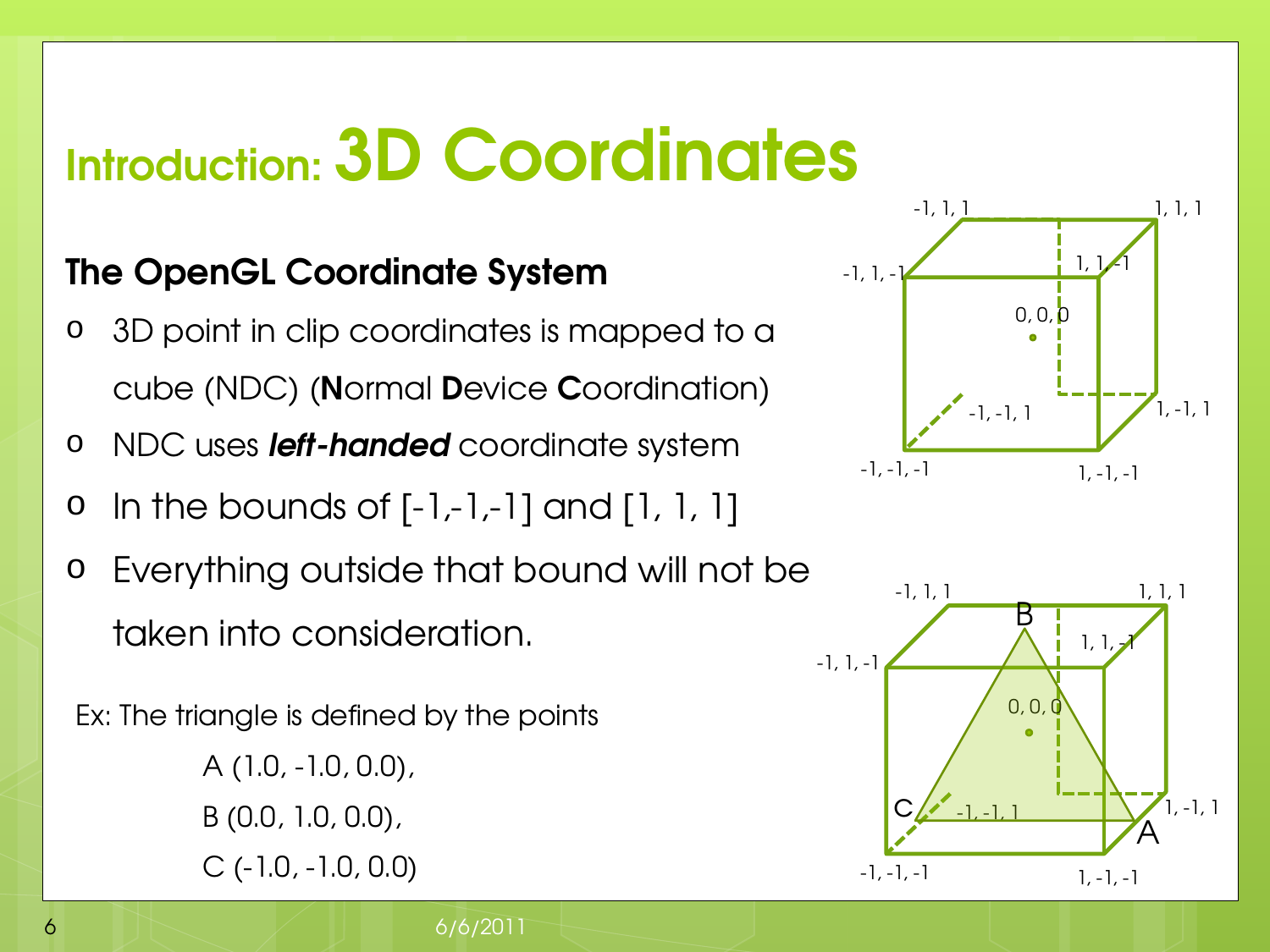

# Introduction: 3D Coordinates
-1, 1, 1
1, 1, 1

-1, 1, -1
0, 0, 0

1, -1, 1
-1, -1, 1
-1, -1, -1
1, -1, -1
1, 1, -1
The OpenGL Coordinate System
3D point in clip coordinates is mapped to a cube (NDC) (Normal Device Coordination)
NDC uses left-handed coordinate system
In the bounds of [-1,-1,-1] and [1, 1, 1]
Everything outside that bound will not be taken into consideration.
-1, 1, 1
1, 1, 1

-1, 1, -1
0, 0, 0

1, -1, 1
-1, -1, 1
-1, -1, -1
1, -1, -1
B

c
A
1, 1, -1
Ex: The triangle is defined by the points	A (1.0, -1.0, 0.0),
	B (0.0, 1.0, 0.0),
	C (-1.0, -1.0, 0.0)
6
6/6/2011